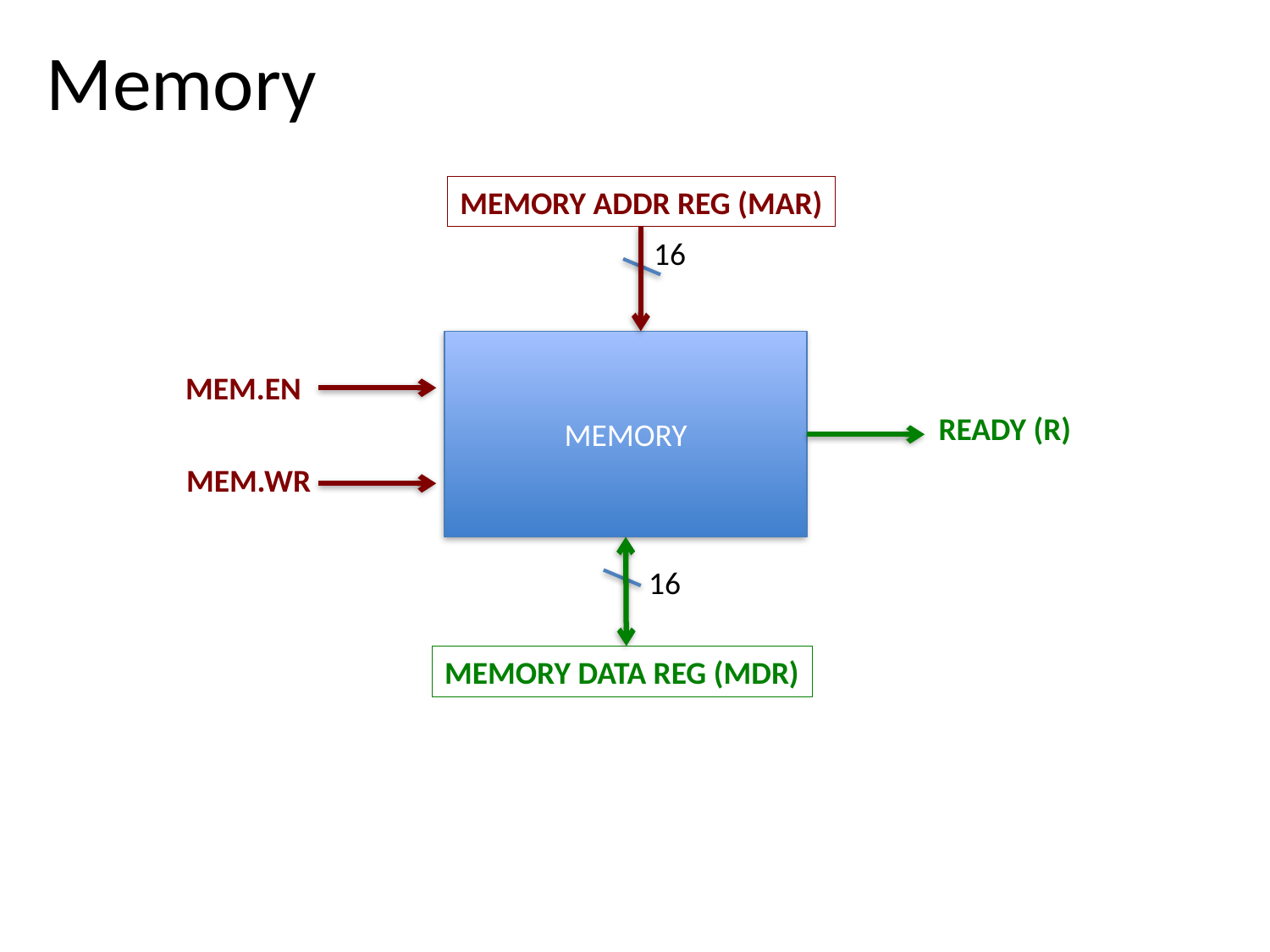

# Memory
MEMORY ADDR REG (MAR)
16
MEMORY
MEM.EN
READY (R)
MEM.WR
16
MEMORY DATA REG (MDR)